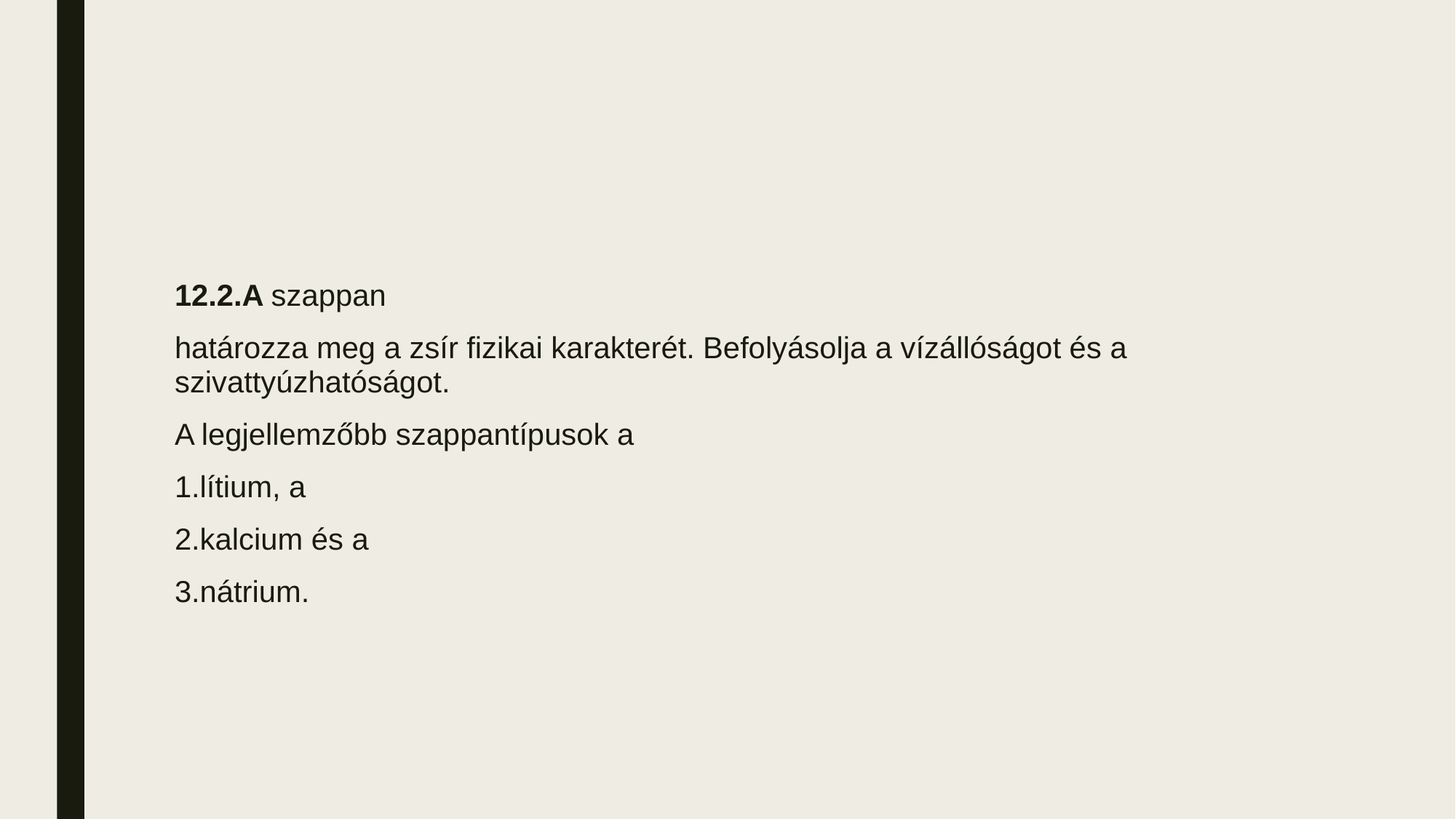

#
12.2.A szappan
határozza meg a zsír fizikai karakterét. Befolyásolja a vízállóságot és a szivattyúzhatóságot.
A legjellemzőbb szappantípusok a
1.lítium, a
2.kalcium és a
3.nátrium.